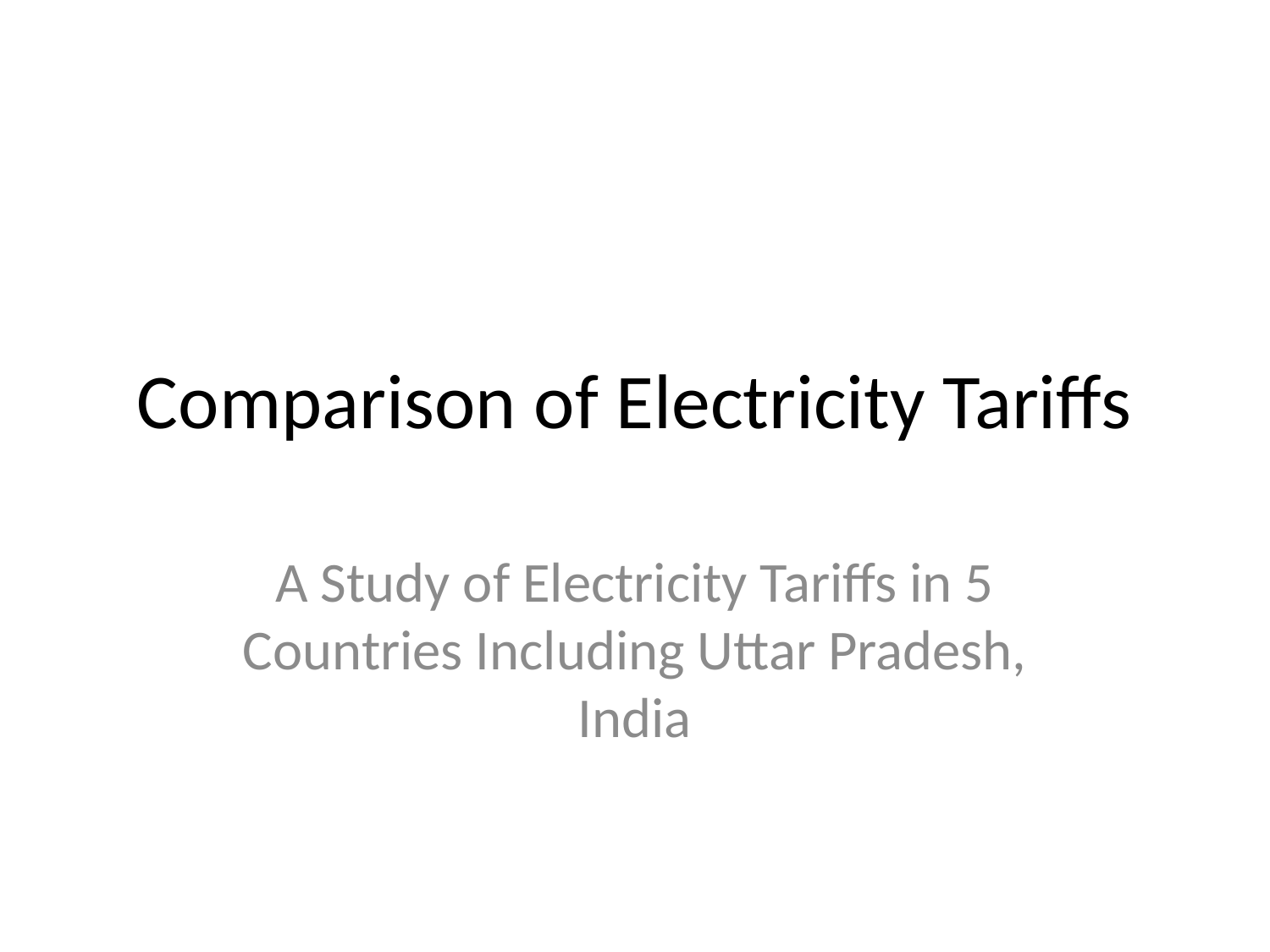

# Comparison of Electricity Tariffs
A Study of Electricity Tariffs in 5 Countries Including Uttar Pradesh, India